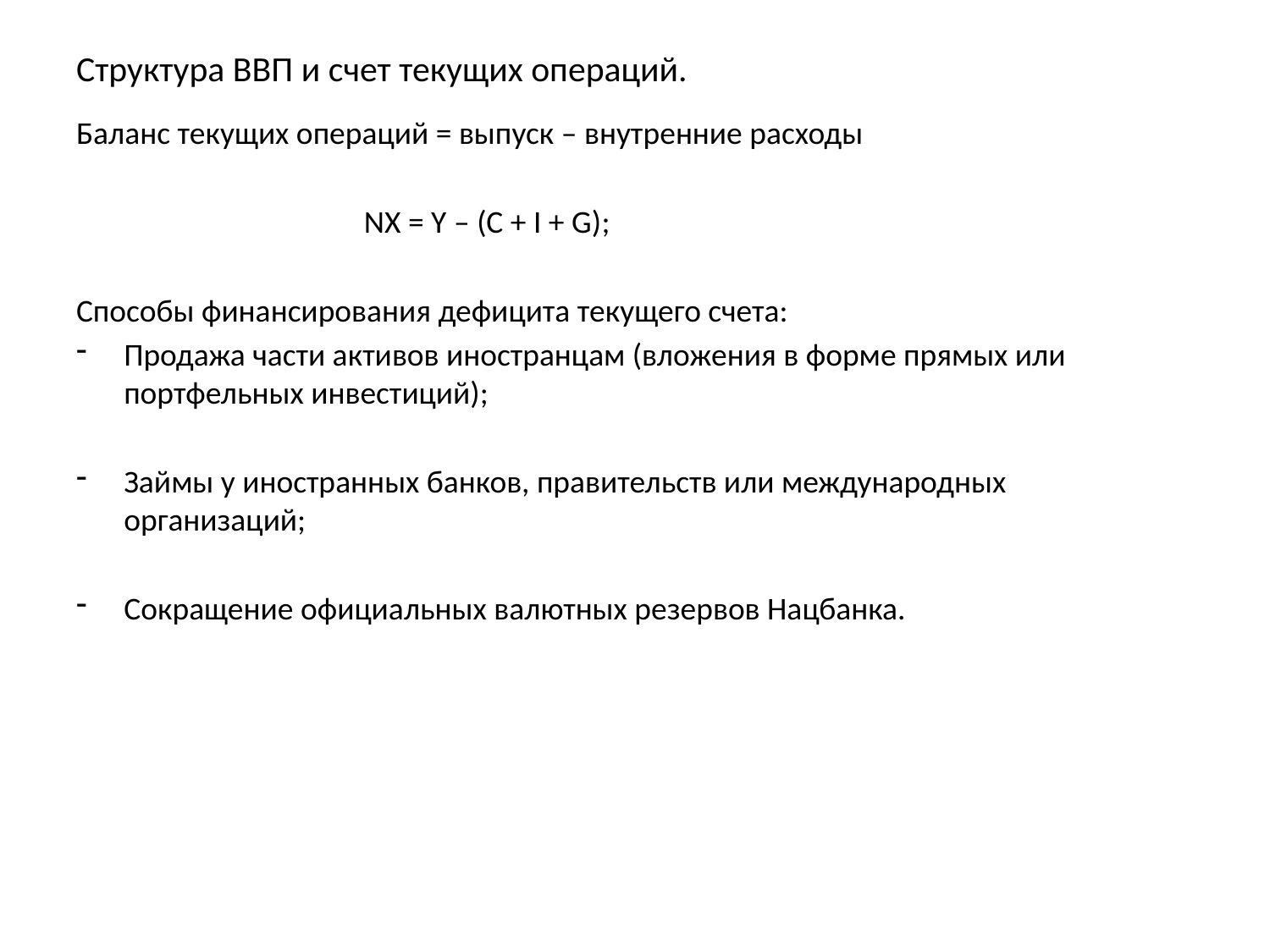

# Структура ВВП и счет текущих операций.
Баланс текущих операций = выпуск – внутренние расходы

                                        NX = Y – (C + I + G);

Способы финансирования дефицита текущего счета:
Продажа части активов иностранцам (вложения в форме прямых или портфельных инвестиций);

Займы у иностранных банков, правительств или международных организаций;

Сокращение официальных валютных резервов Нацбанка.